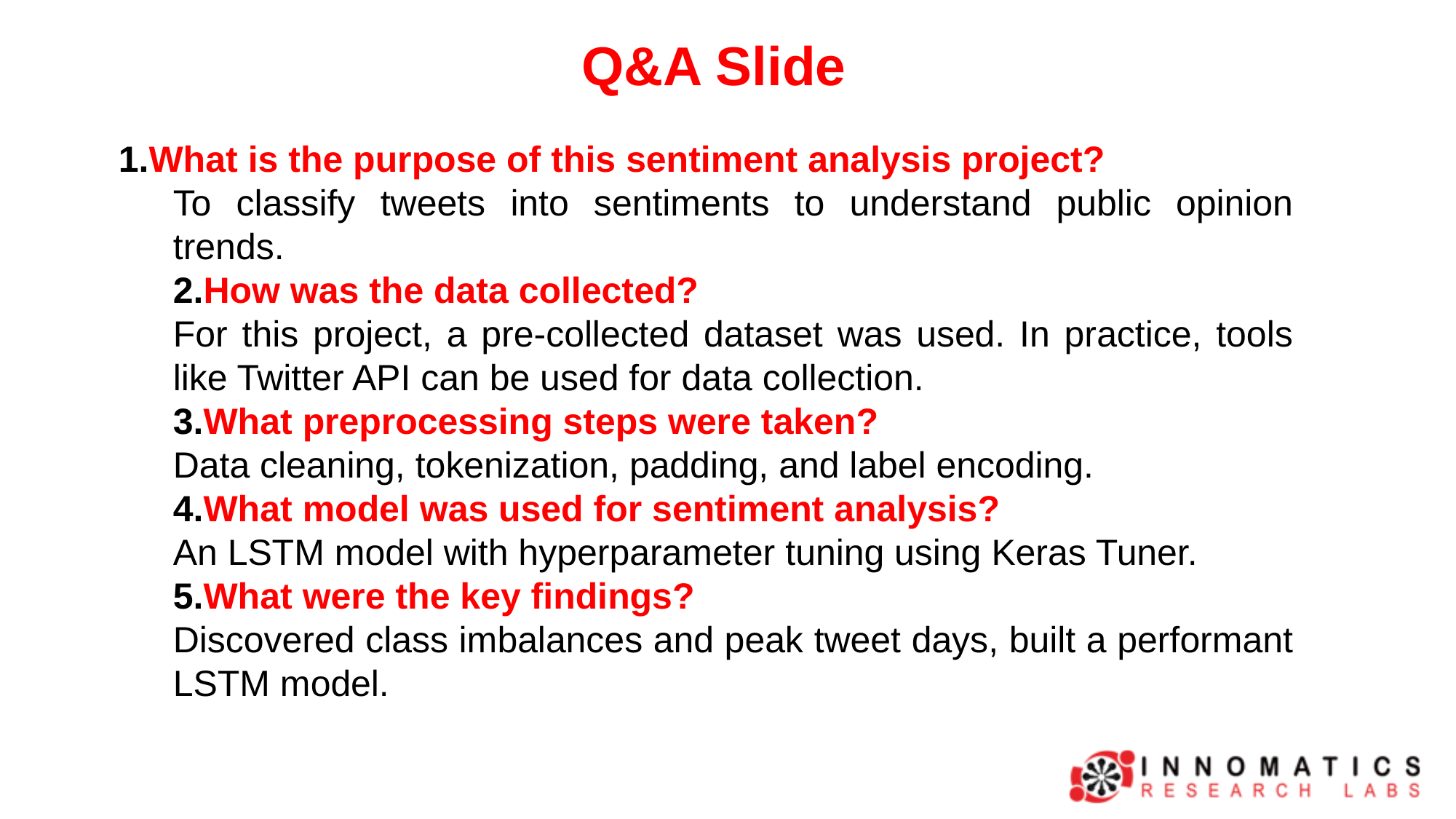

Q&A Slide
What is the purpose of this sentiment analysis project?
To classify tweets into sentiments to understand public opinion trends.
How was the data collected?
For this project, a pre-collected dataset was used. In practice, tools like Twitter API can be used for data collection.
What preprocessing steps were taken?
Data cleaning, tokenization, padding, and label encoding.
What model was used for sentiment analysis?
An LSTM model with hyperparameter tuning using Keras Tuner.
What were the key findings?
Discovered class imbalances and peak tweet days, built a performant LSTM model.